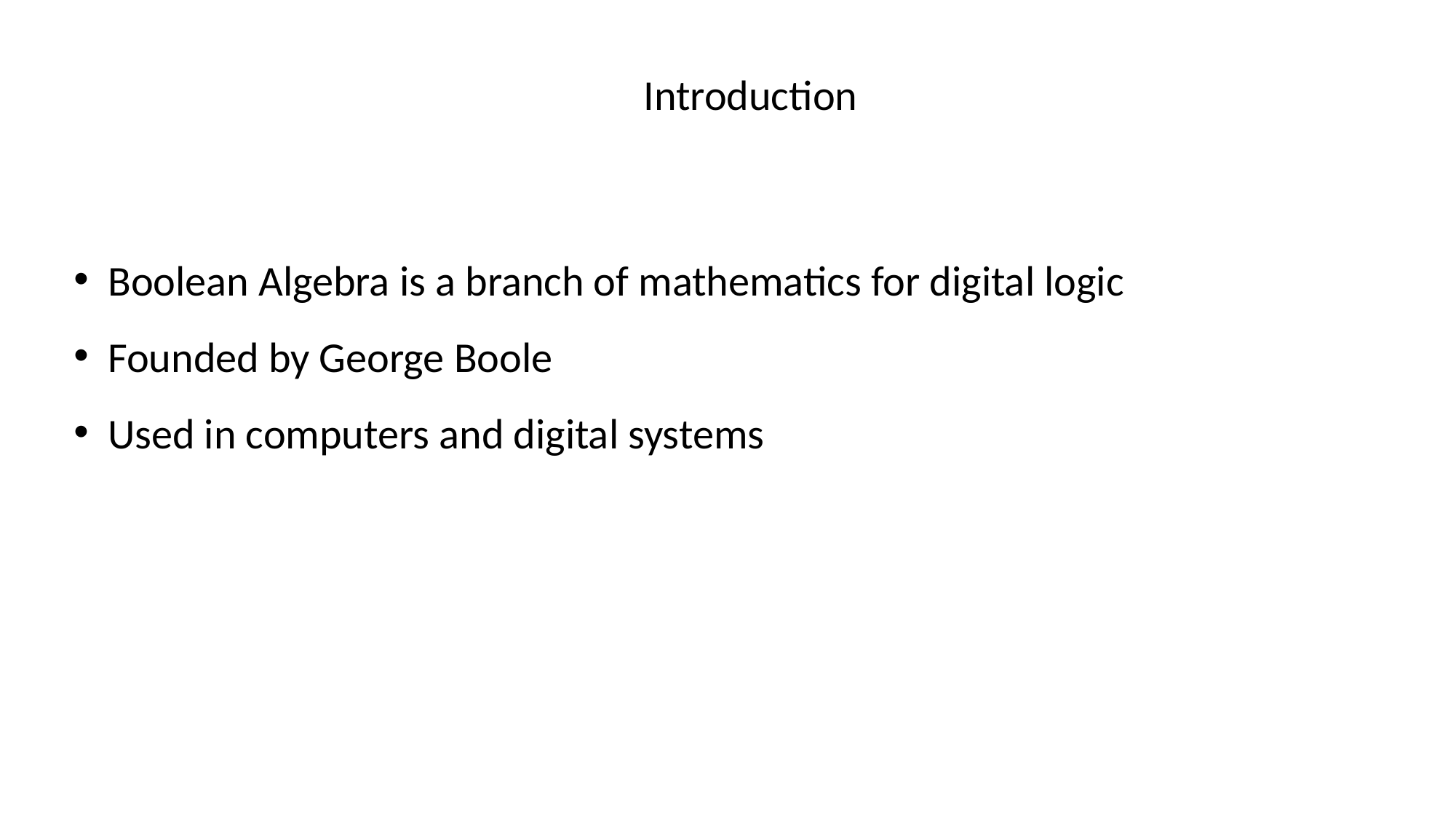

Introduction
Boolean Algebra is a branch of mathematics for digital logic
Founded by George Boole
Used in computers and digital systems